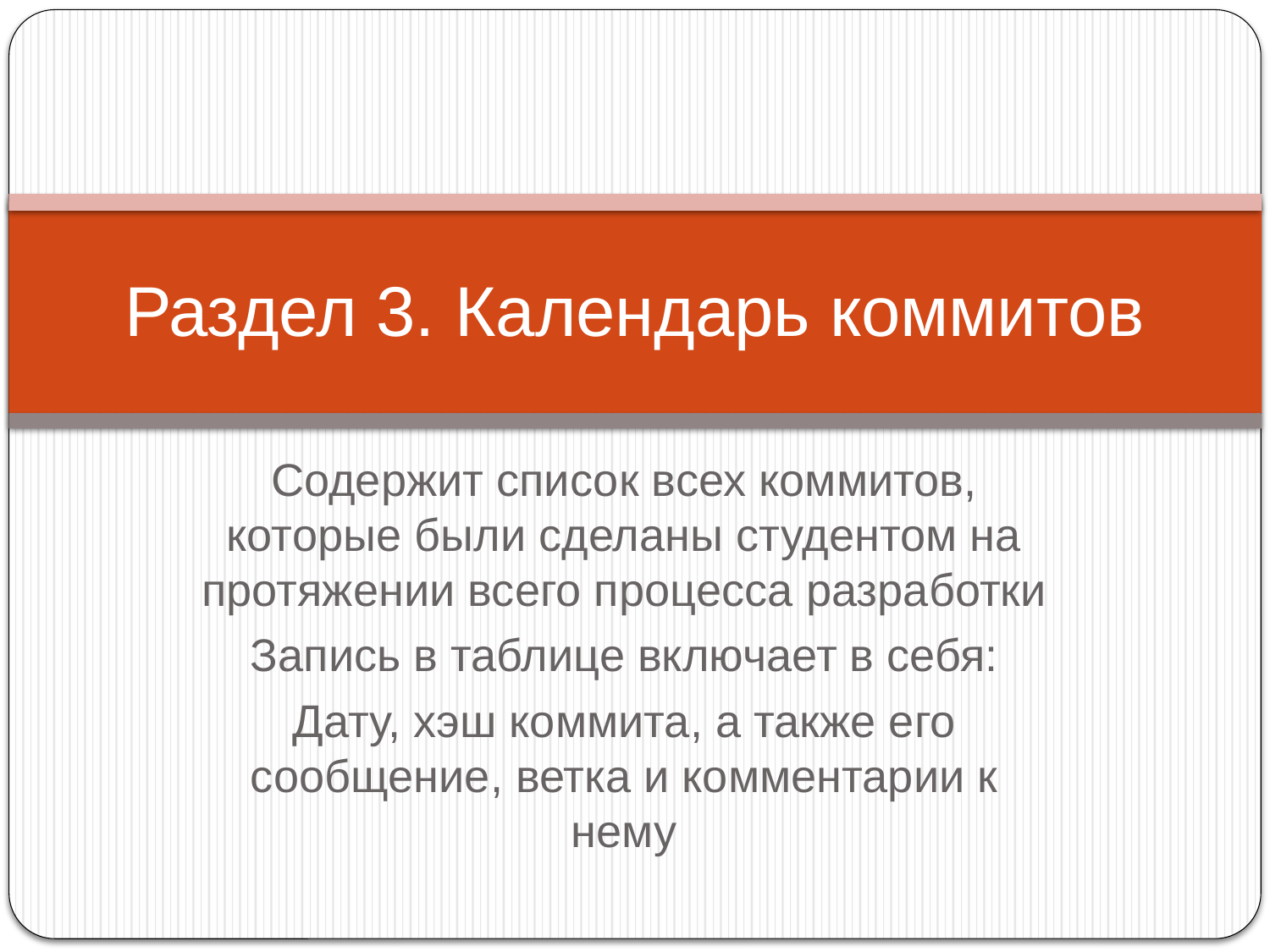

# Раздел 3. Календарь коммитов
Содержит список всех коммитов, которые были сделаны студентом на протяжении всего процесса разработки
Запись в таблице включает в себя:
Дату, хэш коммита, а также его сообщение, ветка и комментарии к нему